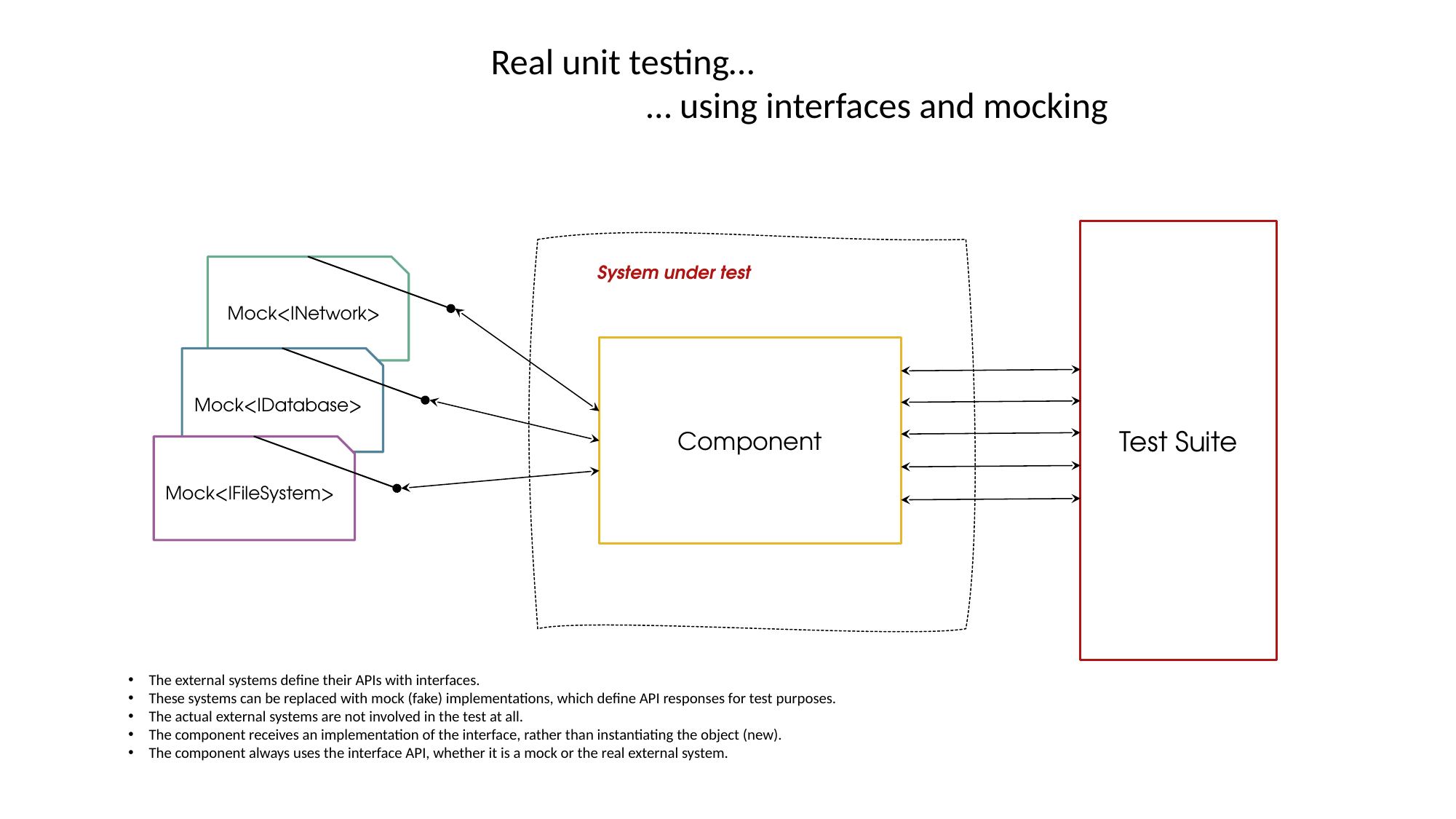

Real unit testing…
                   … using interfaces and mocking
Test Suite

System under test
Mock<INetwork>
Component
Mock<IDatabase>
Mock<IFileSystem>
The external systems define their APIs with interfaces.
These systems can be replaced with mock (fake) implementations, which define API responses for test purposes.
The actual external systems are not involved in the test at all.
The component receives an implementation of the interface, rather than instantiating the object (new).
The component always uses the interface API, whether it is a mock or the real external system.